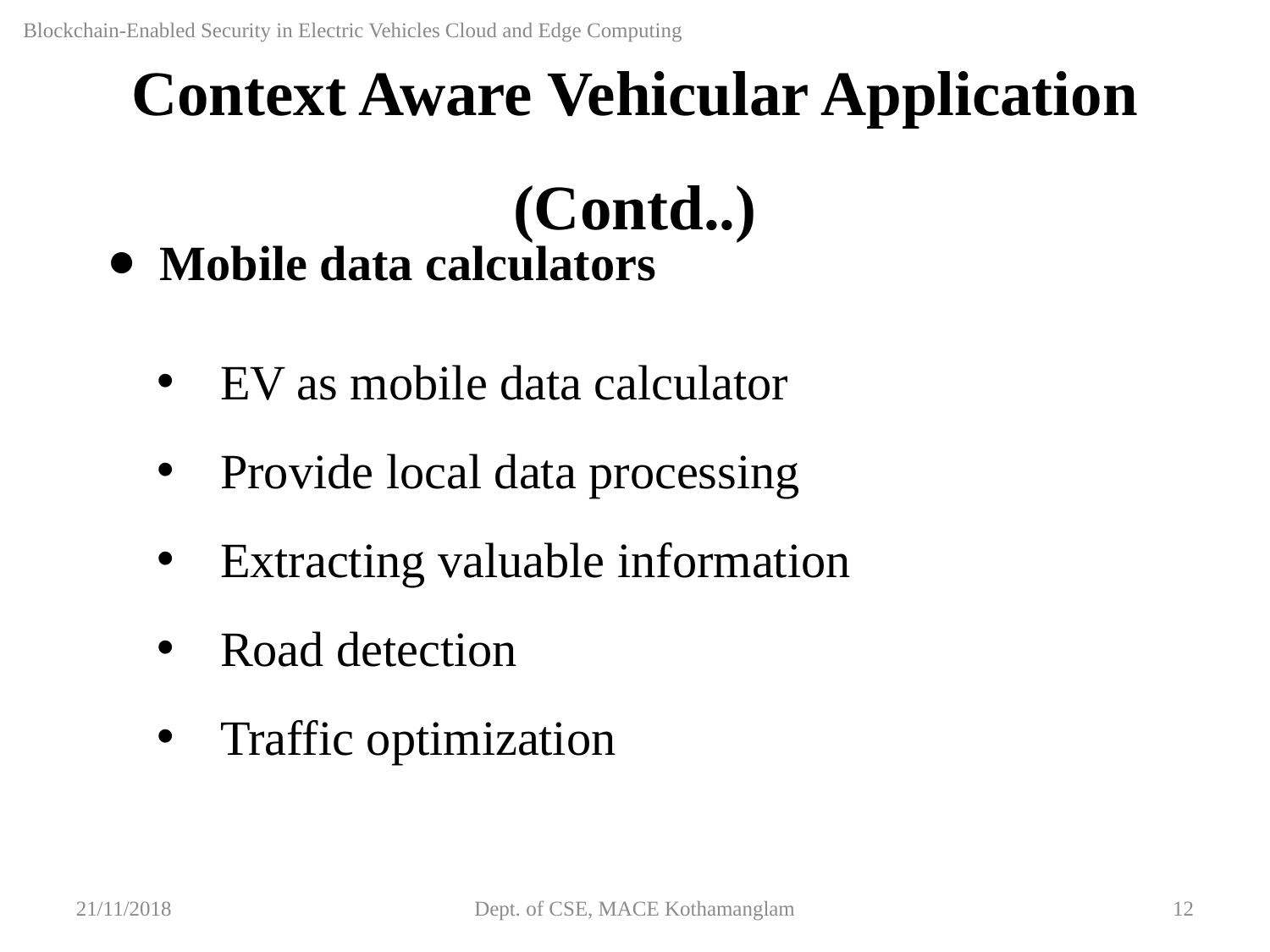

Blockchain-Enabled Security in Electric Vehicles Cloud and Edge Computing

Context Aware Vehicular Application (Contd..)
Mobile data calculators

EV as mobile data calculator
Provide local data processing
Extracting valuable information
Road detection
Traffic optimization

21/11/2018
Dept. of CSE, MACE Kothamanglam
12